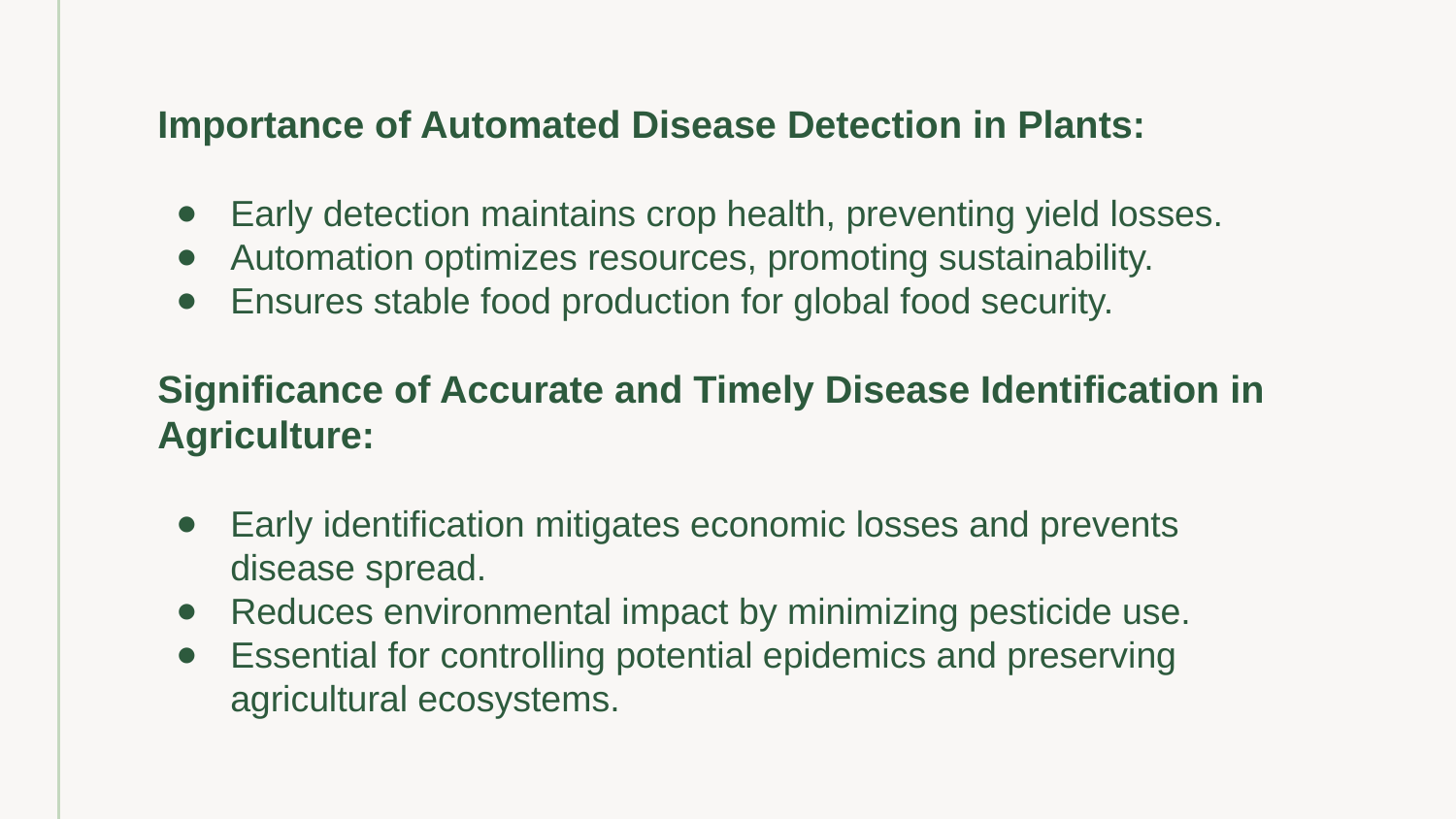

Importance of Automated Disease Detection in Plants:

Early detection maintains crop health, preventing yield losses.
Automation optimizes resources, promoting sustainability.
Ensures stable food production for global food security.

Significance of Accurate and Timely Disease Identification in Agriculture:

Early identification mitigates economic losses and prevents disease spread.
Reduces environmental impact by minimizing pesticide use.
Essential for controlling potential epidemics and preserving agricultural ecosystems.